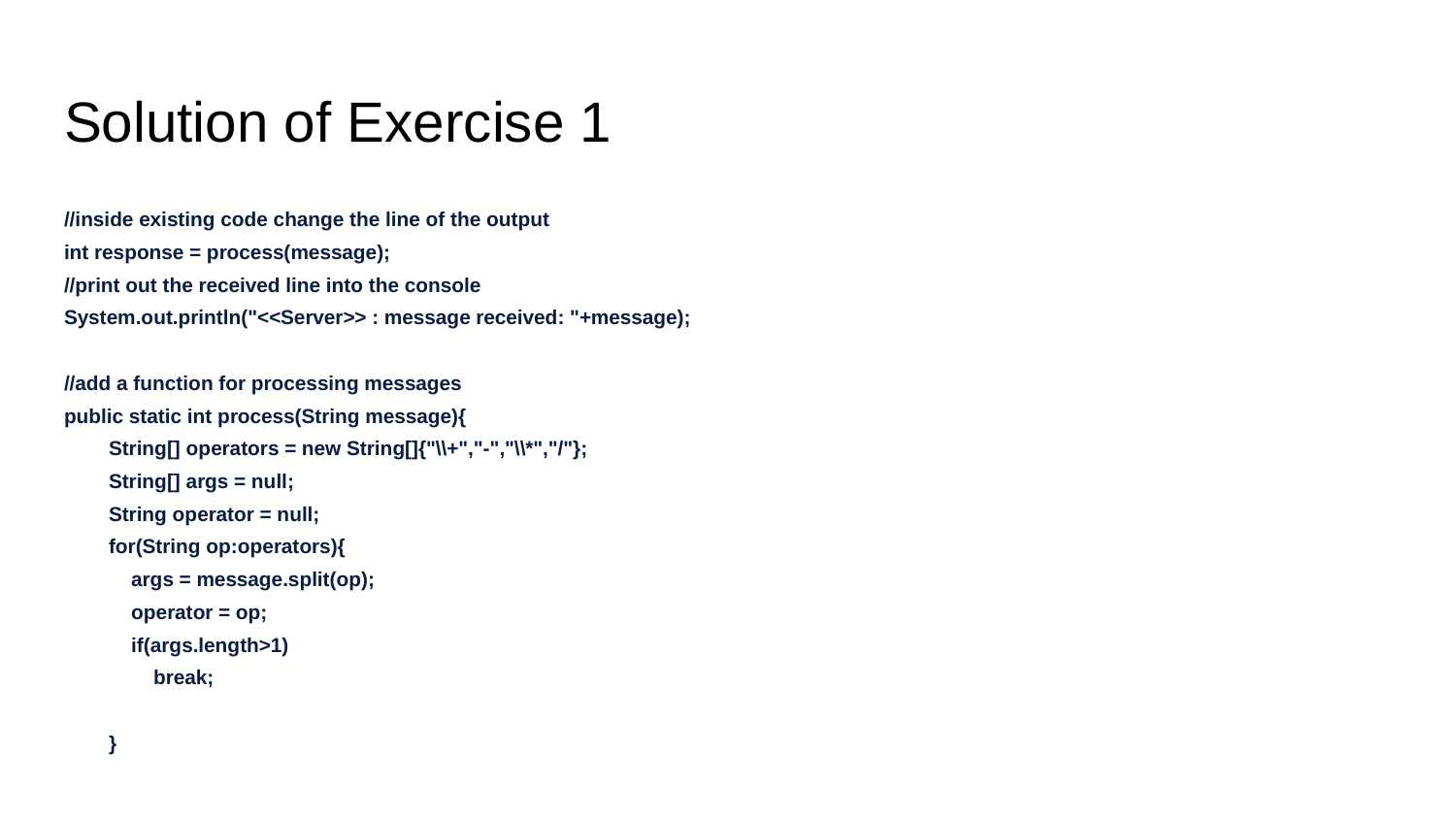

# Solution of Exercise 1
//inside existing code change the line of the output
int response = process(message);
//print out the received line into the console
System.out.println("<<Server>> : message received: "+message);

//add a function for processing messages
public static int process(String message){
        String[] operators = new String[]{"\\+","-","\\*","/"};
        String[] args = null;
        String operator = null;
        for(String op:operators){
            args = message.split(op);
            operator = op;
            if(args.length>1)
                break;

        }